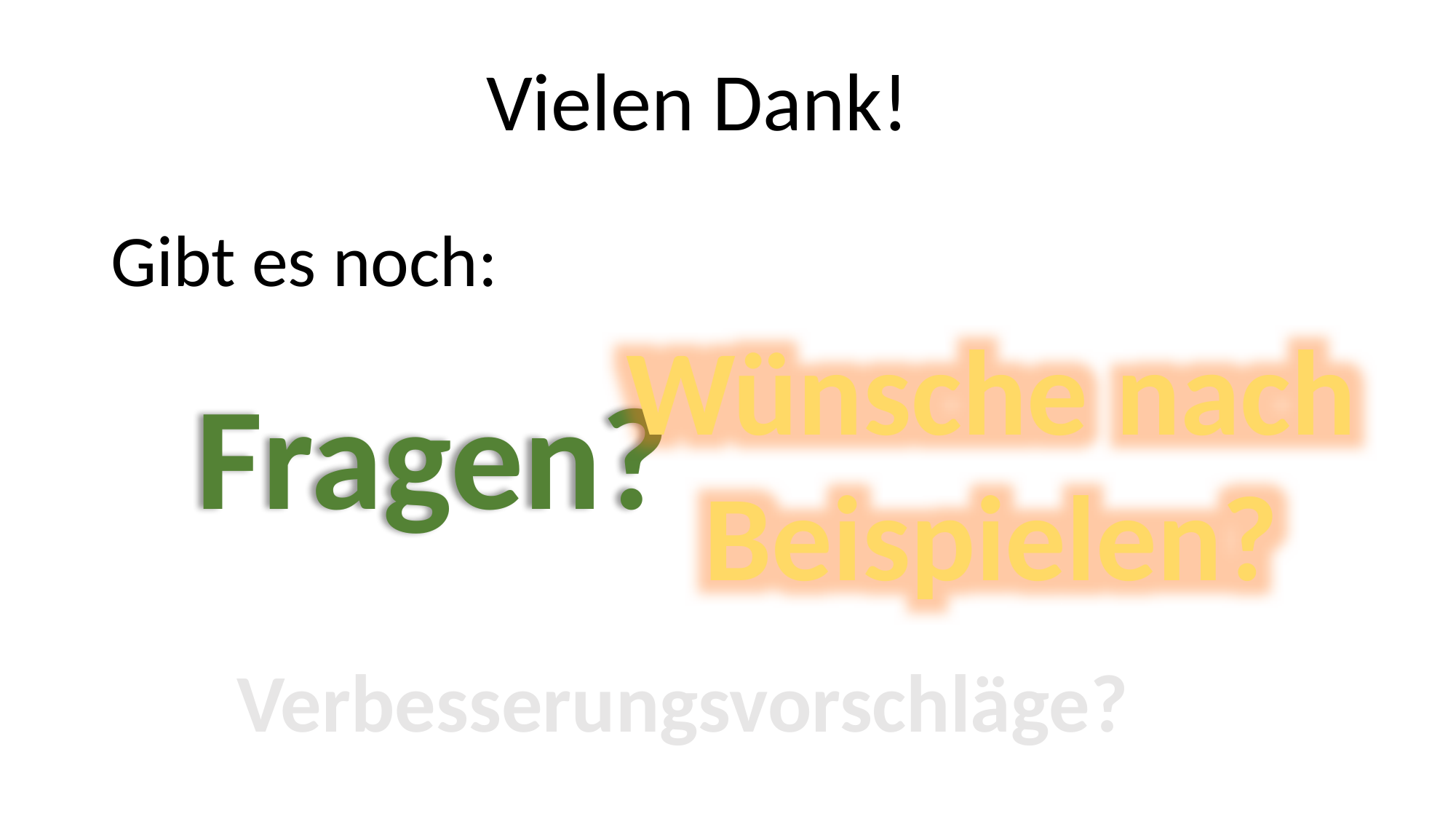

# Vielen Dank!
Gibt es noch:
Wünsche nach Beispielen?
Fragen?
Verbesserungsvorschläge?